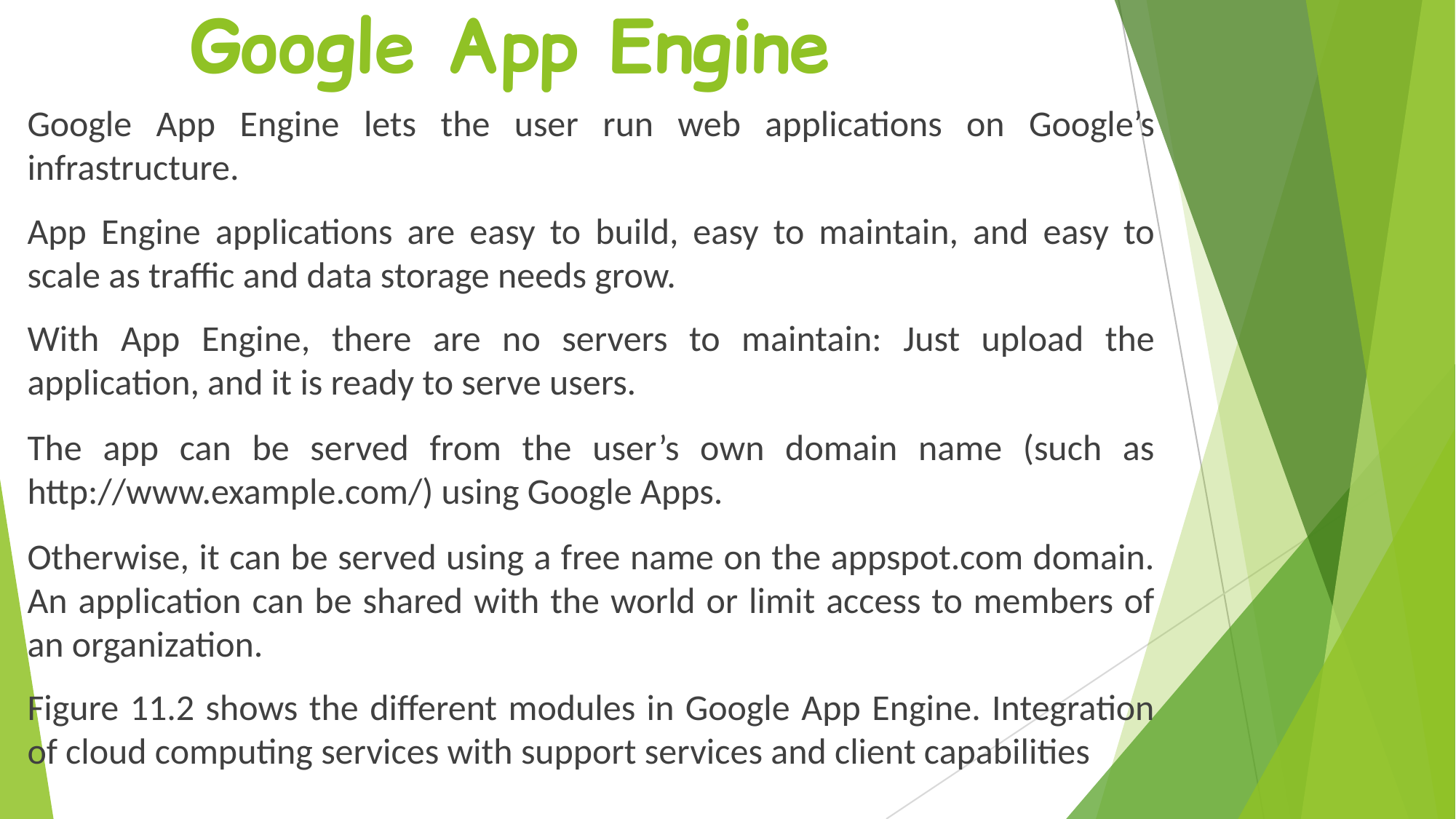

# Google App Engine
Google App Engine lets the user run web applications on Google’s infrastructure.

App Engine applications are easy to build, easy to maintain, and easy to scale as traffic and data storage needs grow.

With App Engine, there are no servers to maintain: Just upload the application, and it is ready to serve users.

The app can be served from the user’s own domain name (such as http://www.example.com/) using Google Apps.

Otherwise, it can be served using a free name on the appspot.com domain. An application can be shared with the world or limit access to members of an organization.

Figure 11.2 shows the different modules in Google App Engine. Integration of cloud computing services with support services and client capabilities